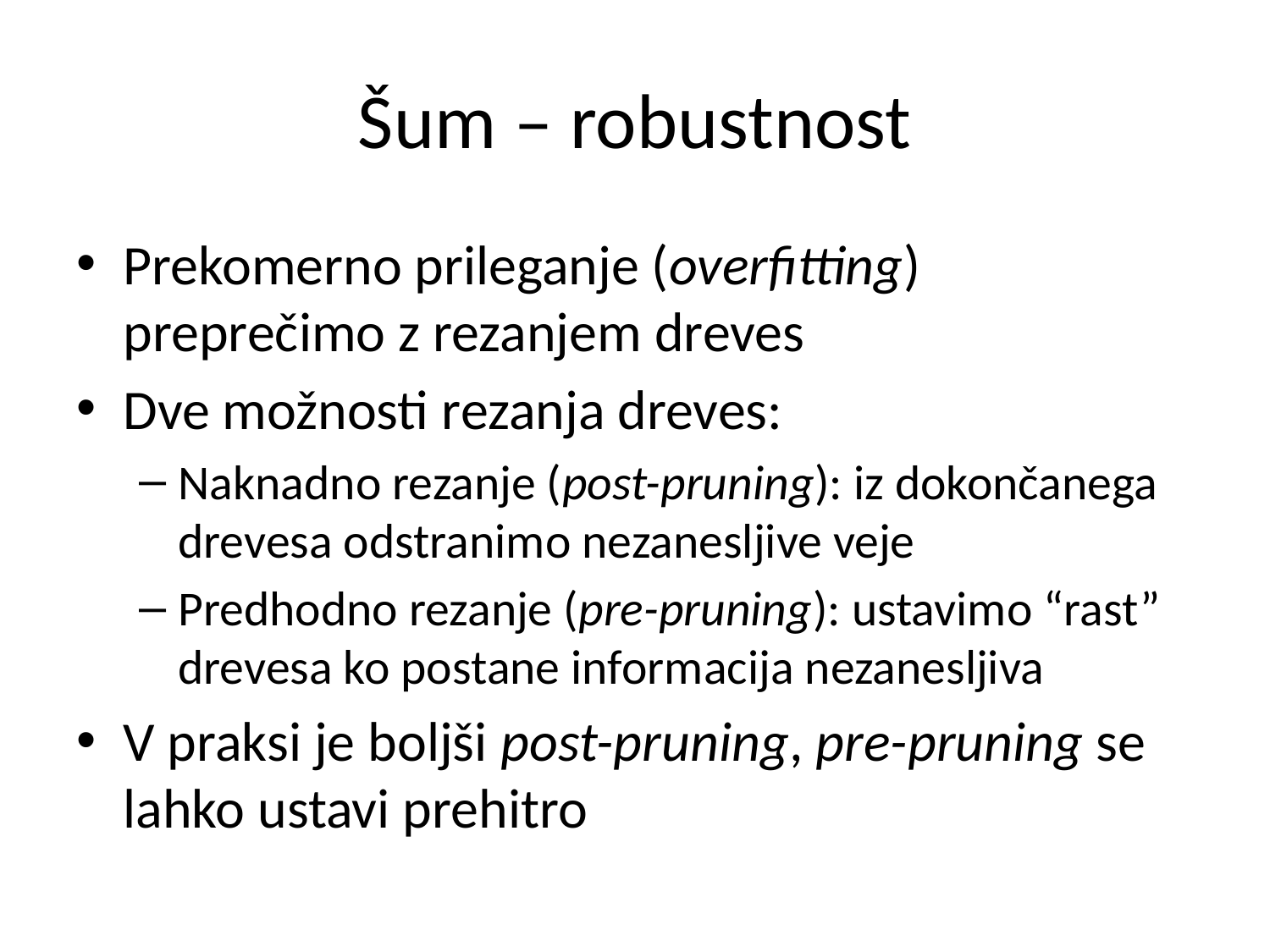

# Šum – robustnost
Prekomerno prileganje (overfitting) preprečimo z rezanjem dreves
Dve možnosti rezanja dreves:
Naknadno rezanje (post-pruning): iz dokončanega drevesa odstranimo nezanesljive veje
Predhodno rezanje (pre-pruning): ustavimo “rast” drevesa ko postane informacija nezanesljiva
V praksi je boljši post-pruning, pre-pruning se lahko ustavi prehitro